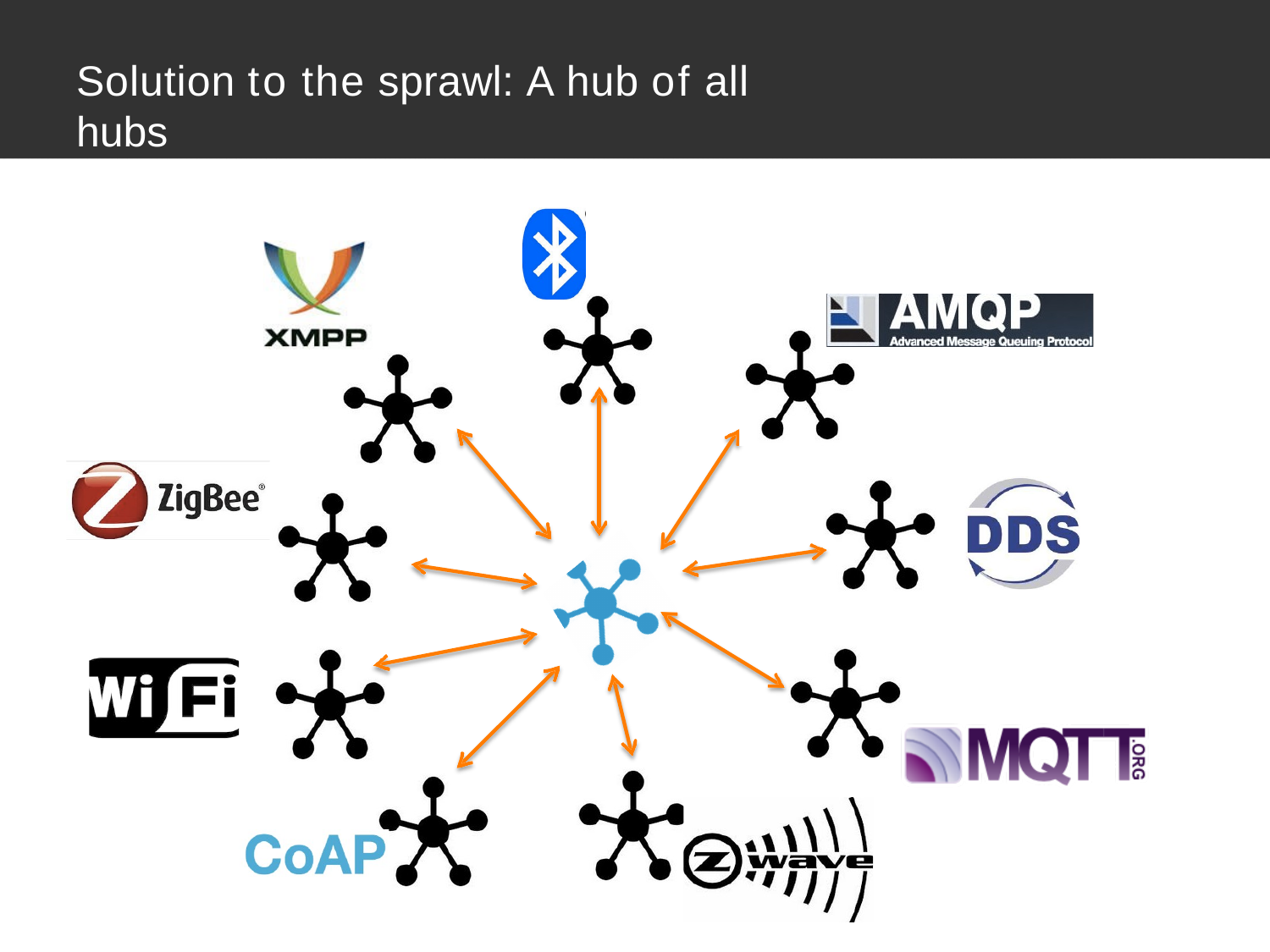

# Solution to the sprawl: A hub of all hubs